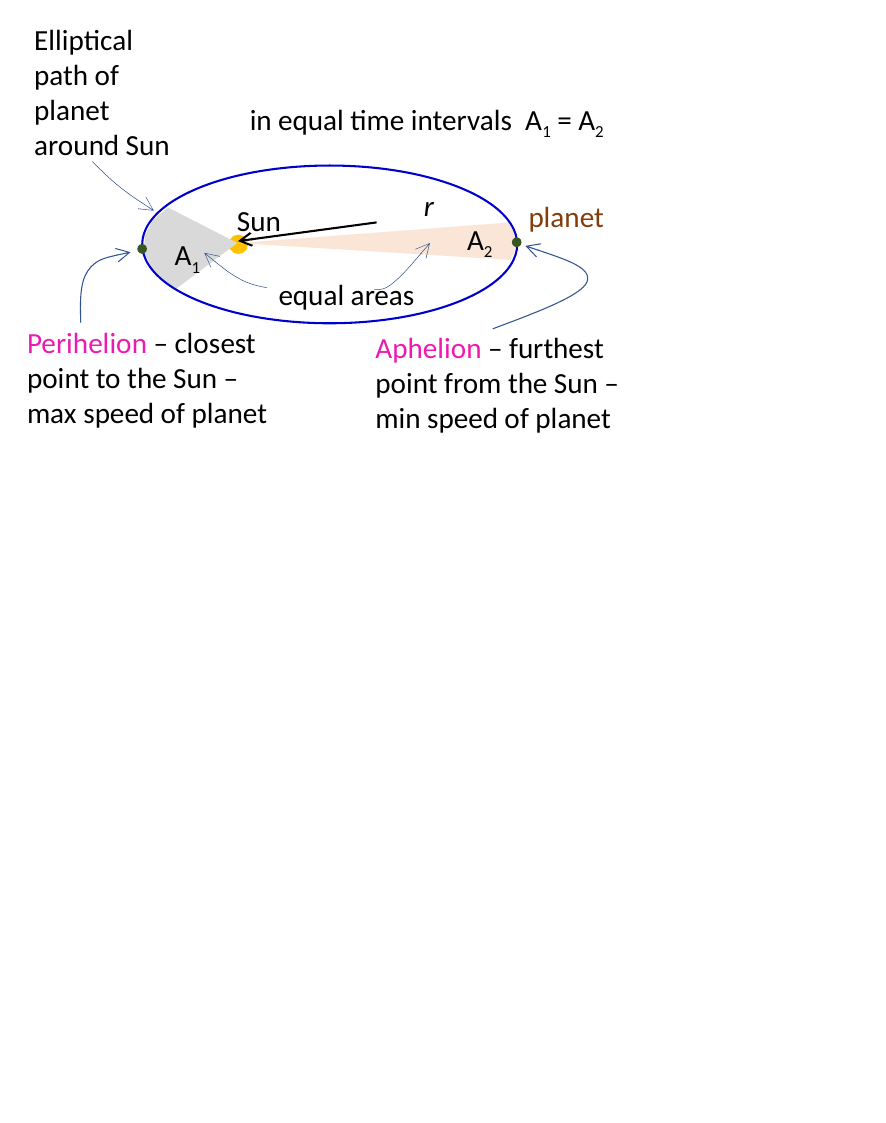

Elliptical path of planet around Sun
in equal time intervals  A1 = A2

r
planet
Sun

A2

A1

equal areas
Perihelion – closest point to the Sun – max speed of planet
Aphelion – furthest point from the Sun – min speed of planet